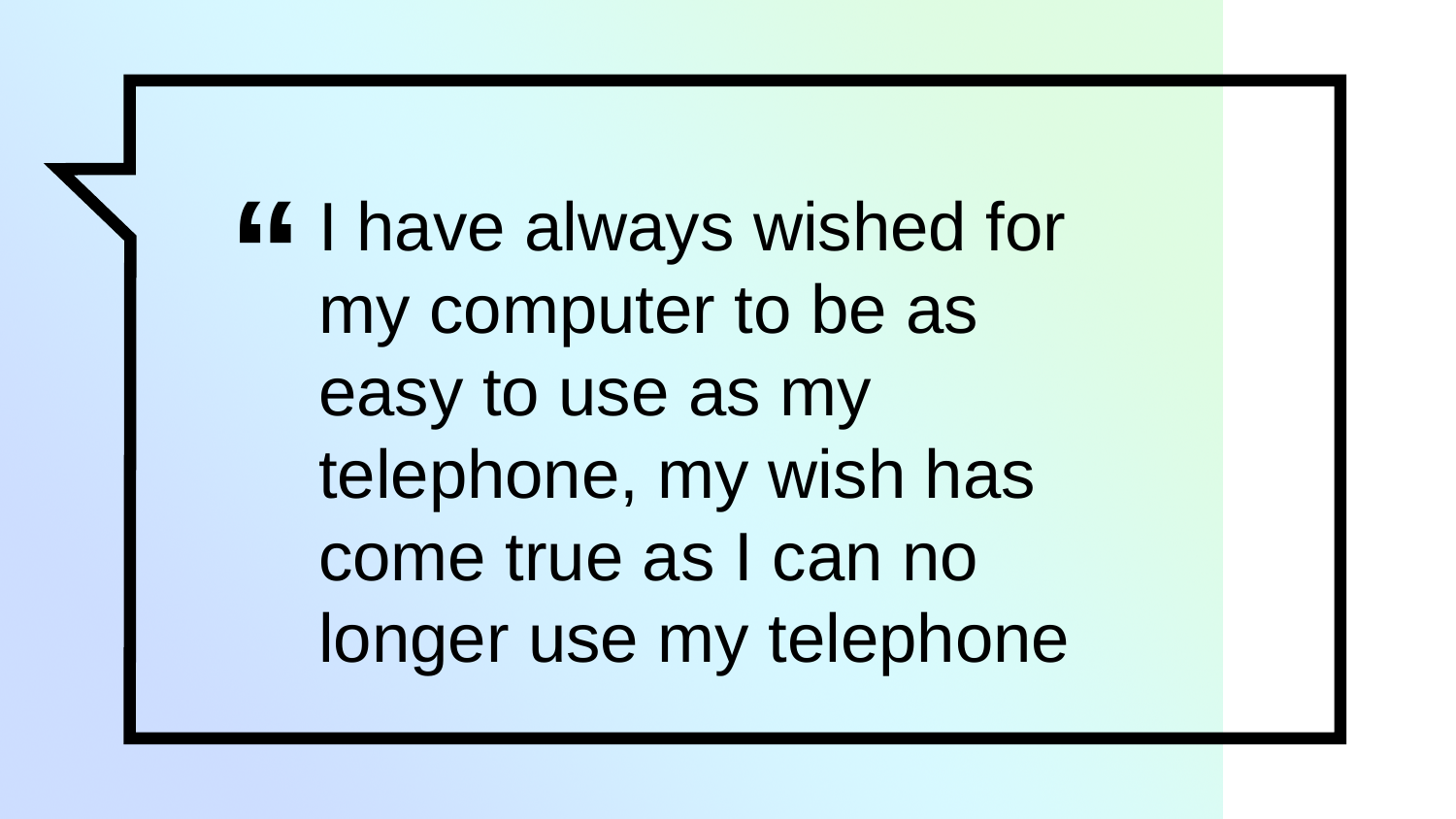

I have always wished for my computer to be as easy to use as my telephone, my wish has come true as I can no longer use my telephone